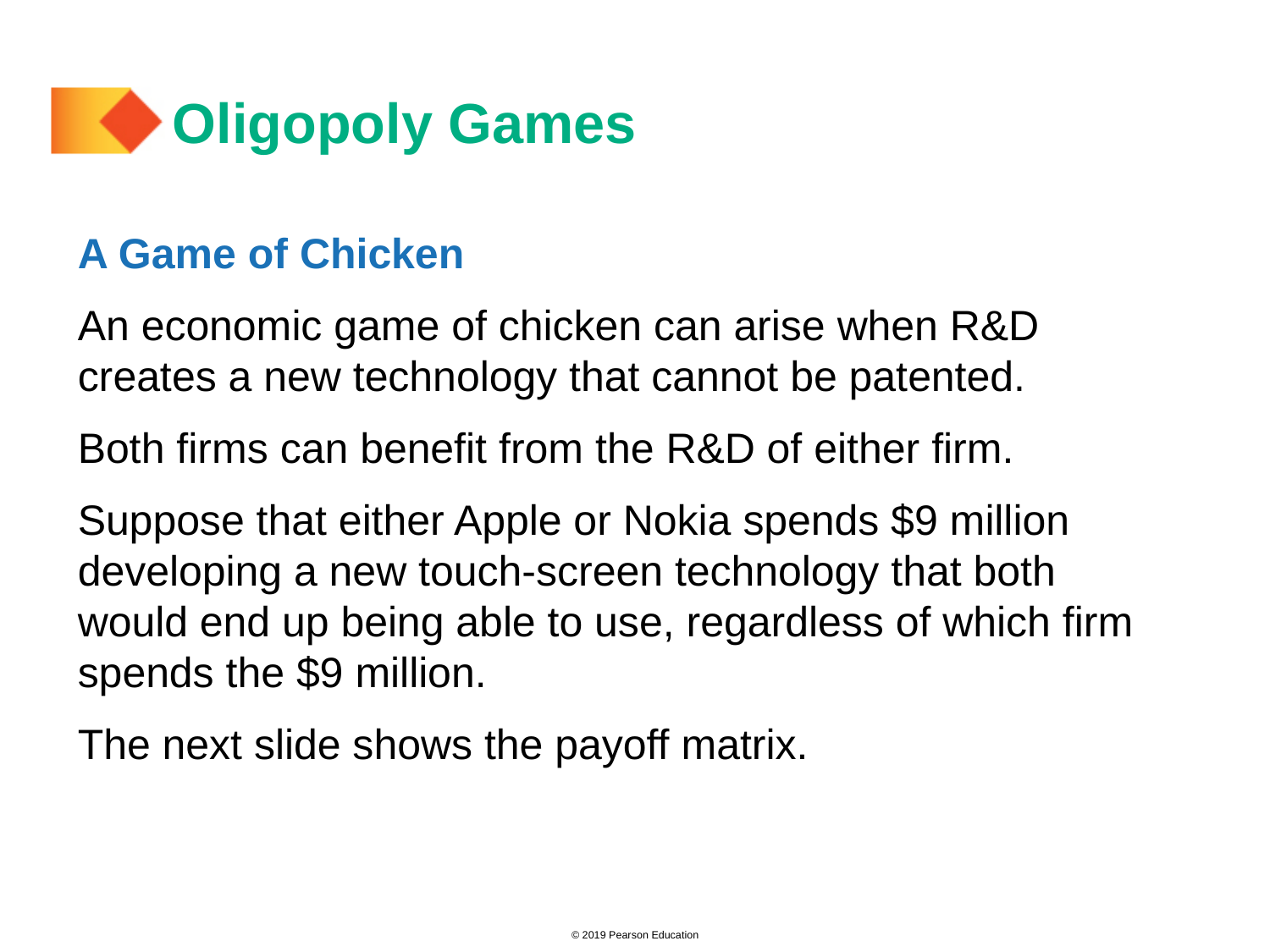

# Oligopoly Games
A Game of Chicken
An economic game of chicken can arise when R&D creates a new technology that cannot be patented.
Both firms can benefit from the R&D of either firm.
Suppose that either Apple or Nokia spends $9 million developing a new touch-screen technology that both
would end up being able to use, regardless of which firm spends the $9 million.
The next slide shows the payoff matrix.